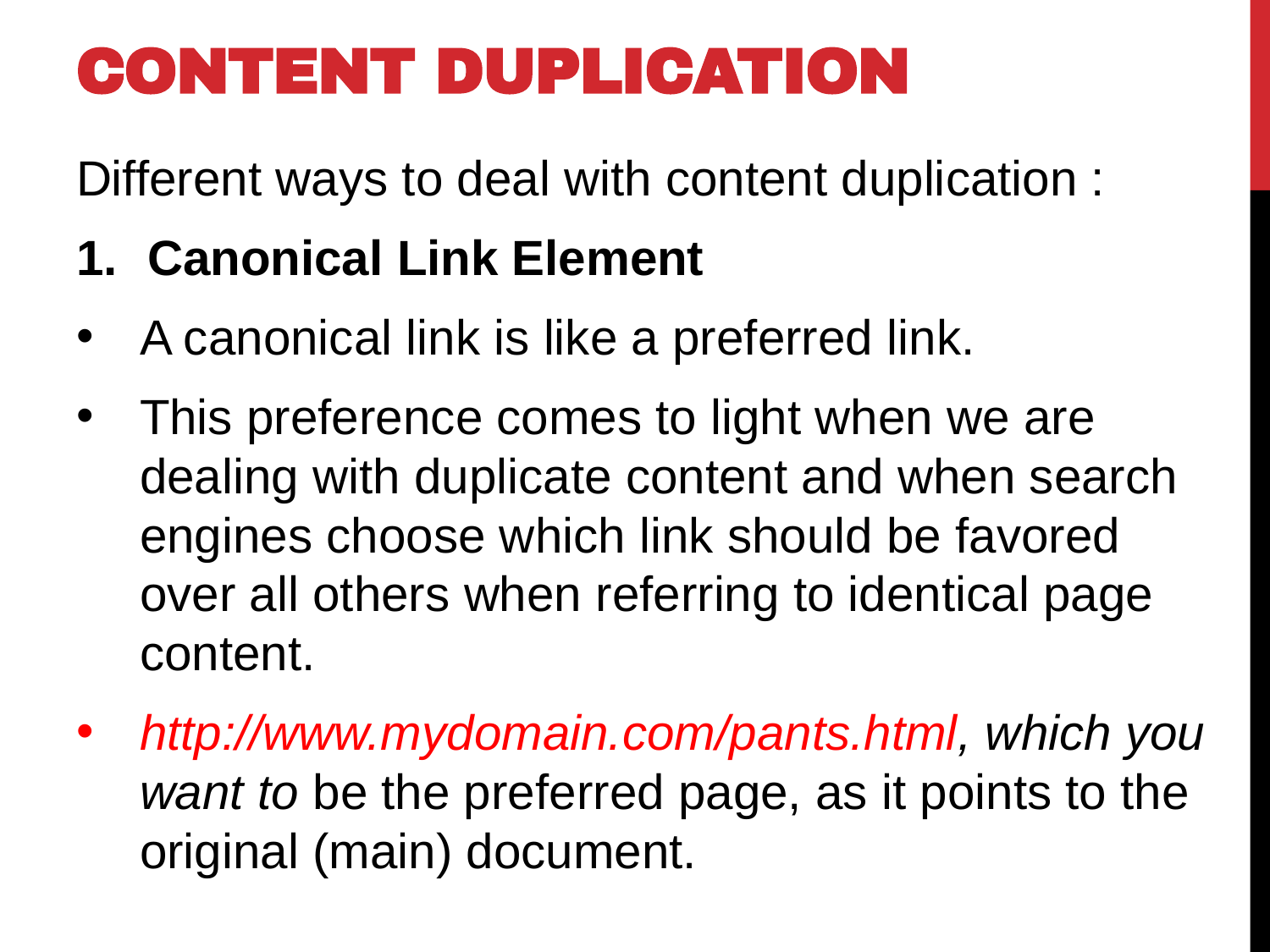

# Content Duplication
Different ways to deal with content duplication :
Canonical Link Element
A canonical link is like a preferred link.
This preference comes to light when we are dealing with duplicate content and when search engines choose which link should be favored over all others when referring to identical page content.
http://www.mydomain.com/pants.html, which you want to be the preferred page, as it points to the original (main) document.